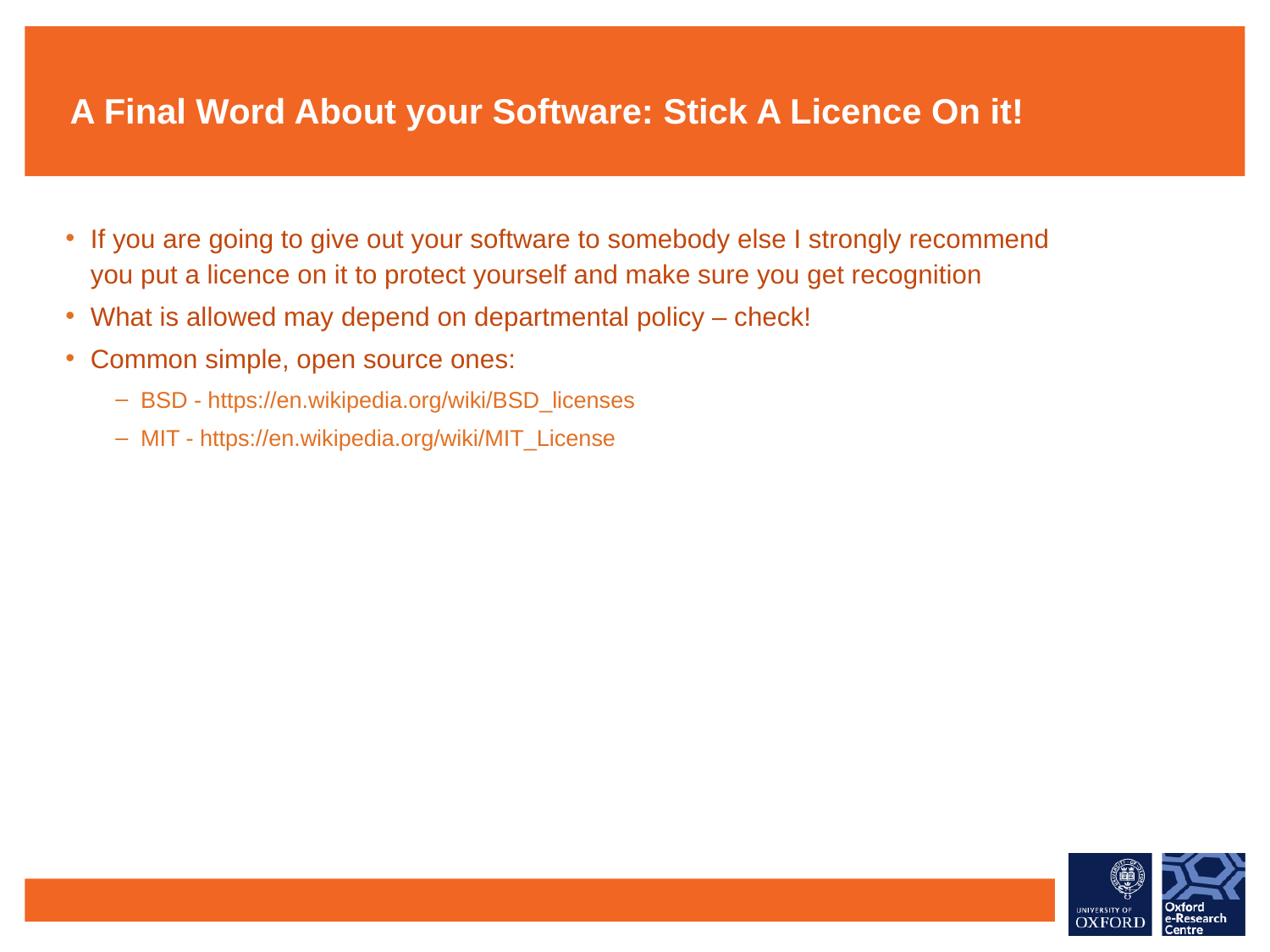

# A Final Word About your Software: Stick A Licence On it!
If you are going to give out your software to somebody else I strongly recommend you put a licence on it to protect yourself and make sure you get recognition
What is allowed may depend on departmental policy – check!
Common simple, open source ones:
BSD - https://en.wikipedia.org/wiki/BSD_licenses
MIT - https://en.wikipedia.org/wiki/MIT_License